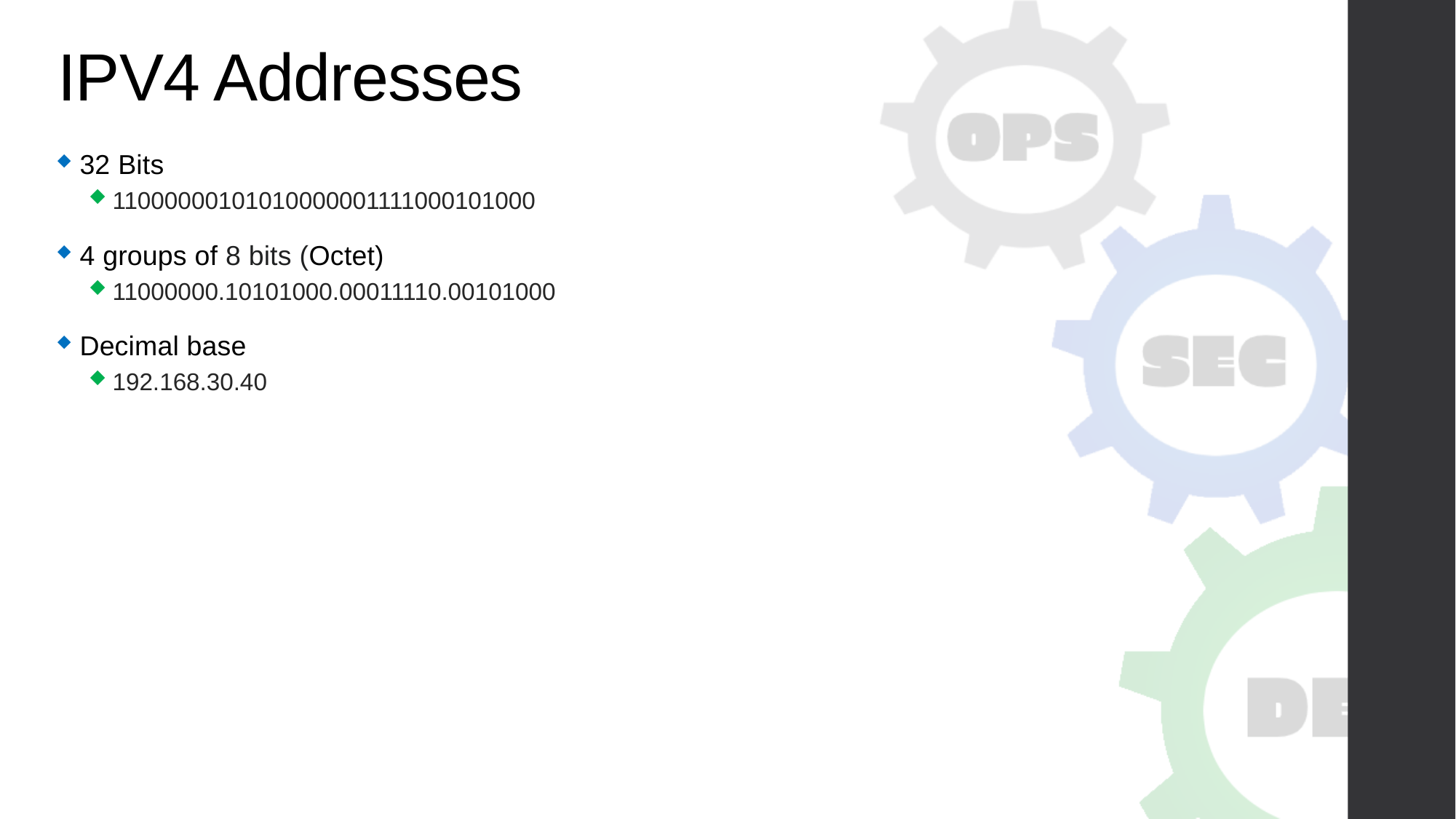

# IPV4 Addresses
32 Bits
11000000101010000001111000101000
4 groups of 8 bits (Octet)
11000000.10101000.00011110.00101000
Decimal base
192.168.30.40